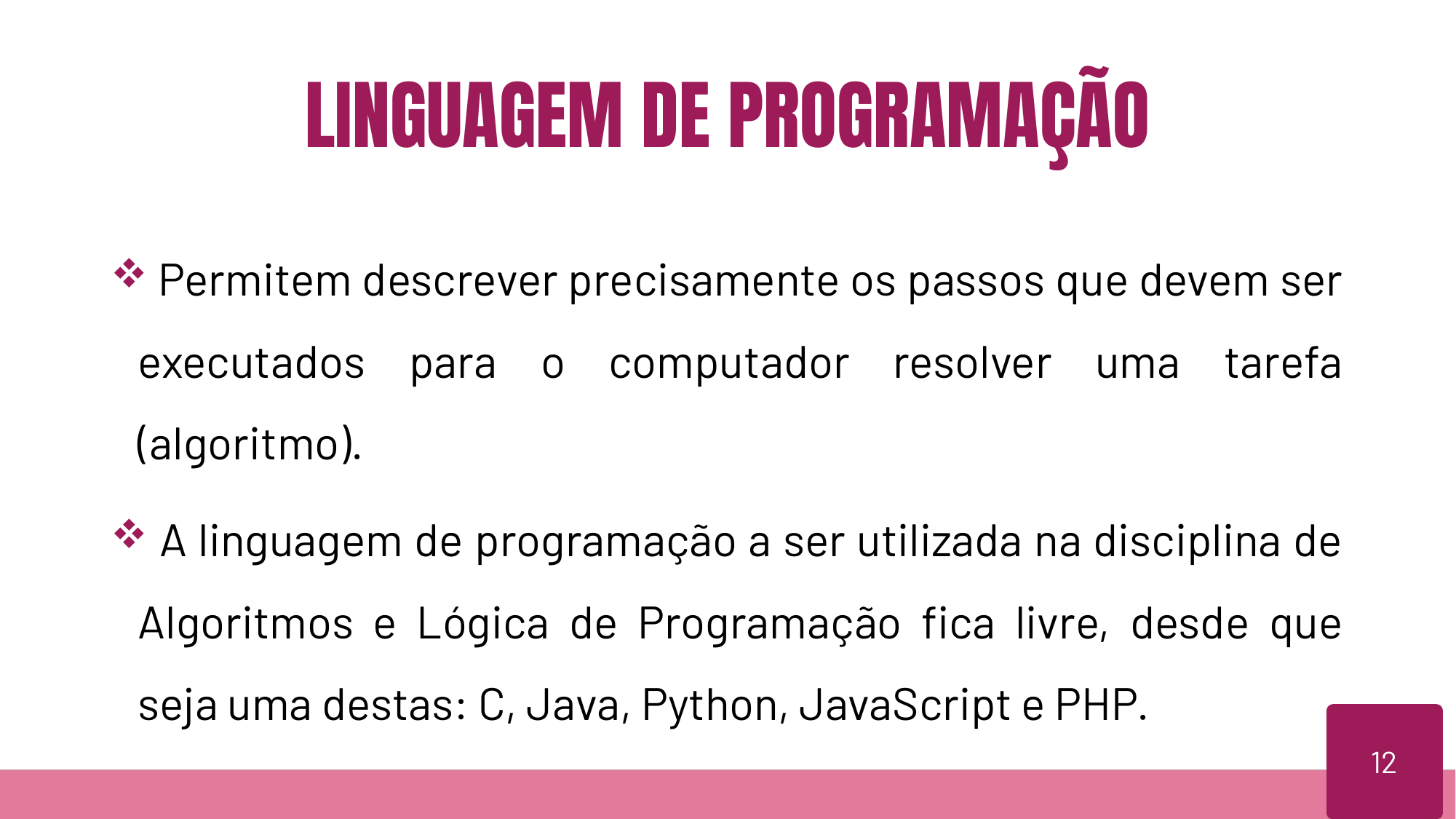

# LINGUAGEM DE PROGRAMAÇÃO
 Permitem descrever precisamente os passos que devem ser executados para o computador resolver uma tarefa (algoritmo).
 A linguagem de programação a ser utilizada na disciplina de Algoritmos e Lógica de Programação fica livre, desde que seja uma destas: C, Java, Python, JavaScript e PHP.

12